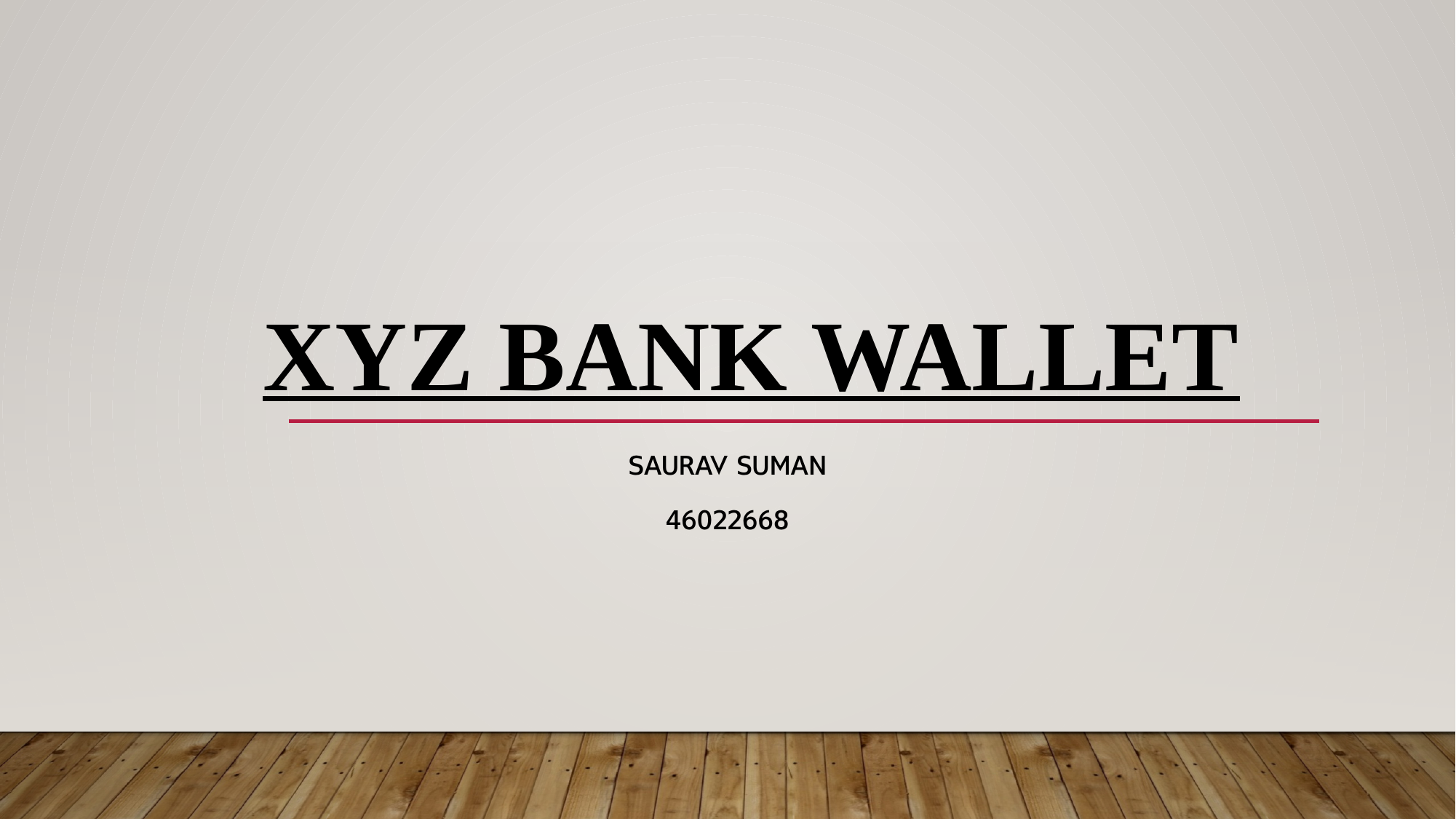

# XYZ Bank wallet
Saurav Suman
46022668